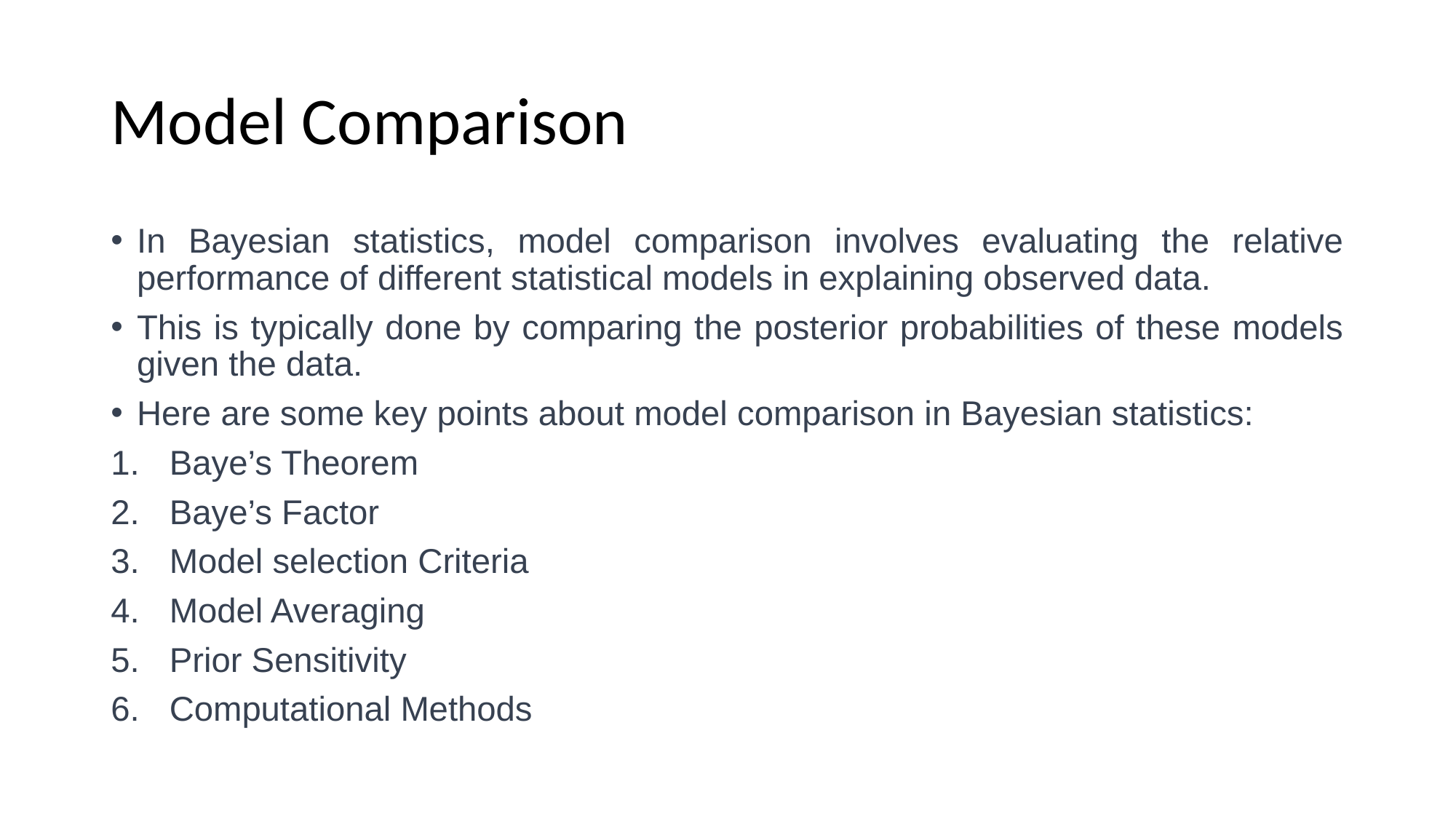

# Model Comparison
In Bayesian statistics, model comparison involves evaluating the relative performance of different statistical models in explaining observed data.
This is typically done by comparing the posterior probabilities of these models given the data.
Here are some key points about model comparison in Bayesian statistics:
Baye’s Theorem
Baye’s Factor
Model selection Criteria
Model Averaging
Prior Sensitivity
Computational Methods